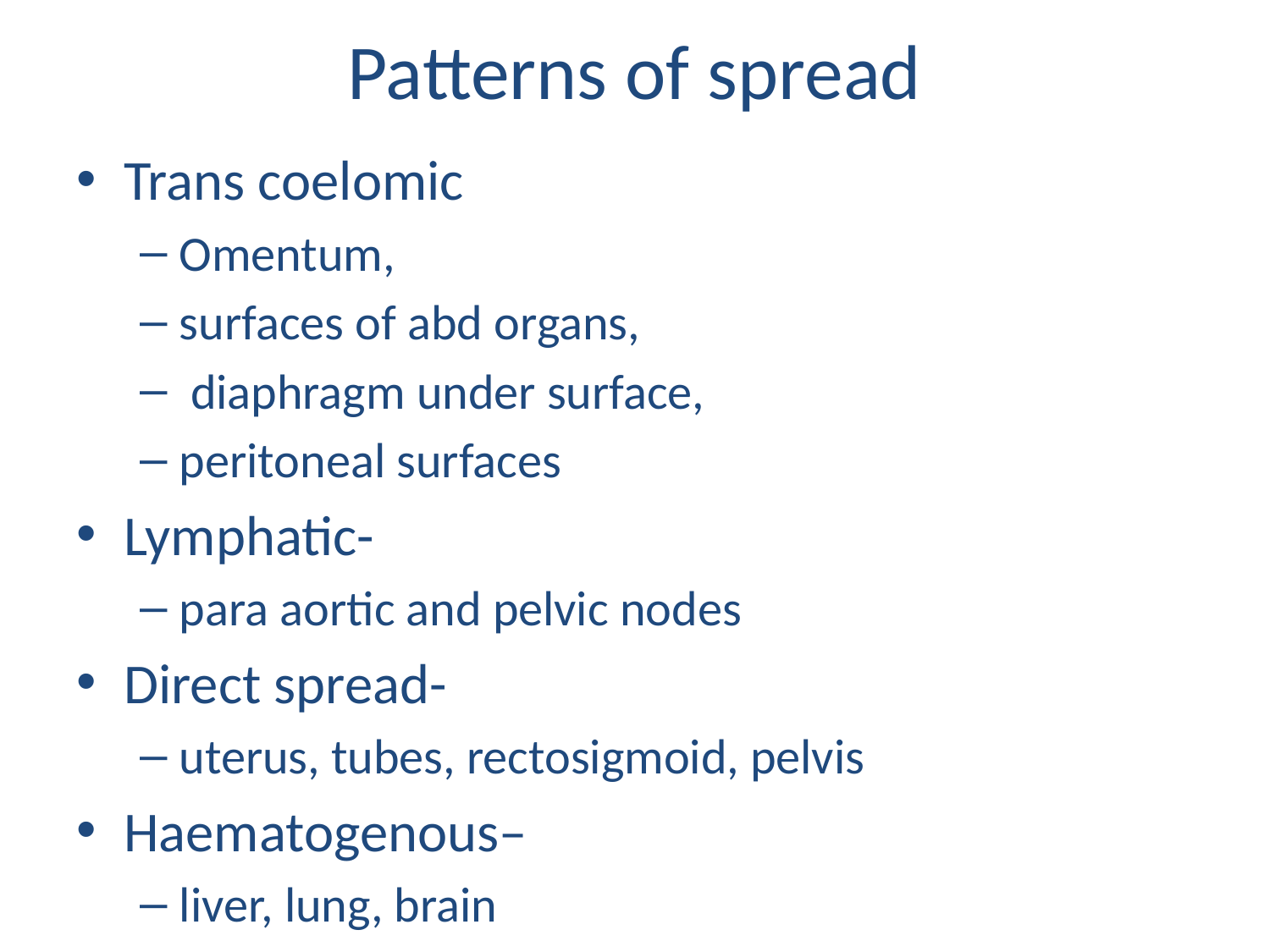

# Patterns of spread
Trans coelomic
Omentum,
surfaces of abd organs,
 diaphragm under surface,
peritoneal surfaces
Lymphatic-
para aortic and pelvic nodes
Direct spread-
uterus, tubes, rectosigmoid, pelvis
Haematogenous–
liver, lung, brain